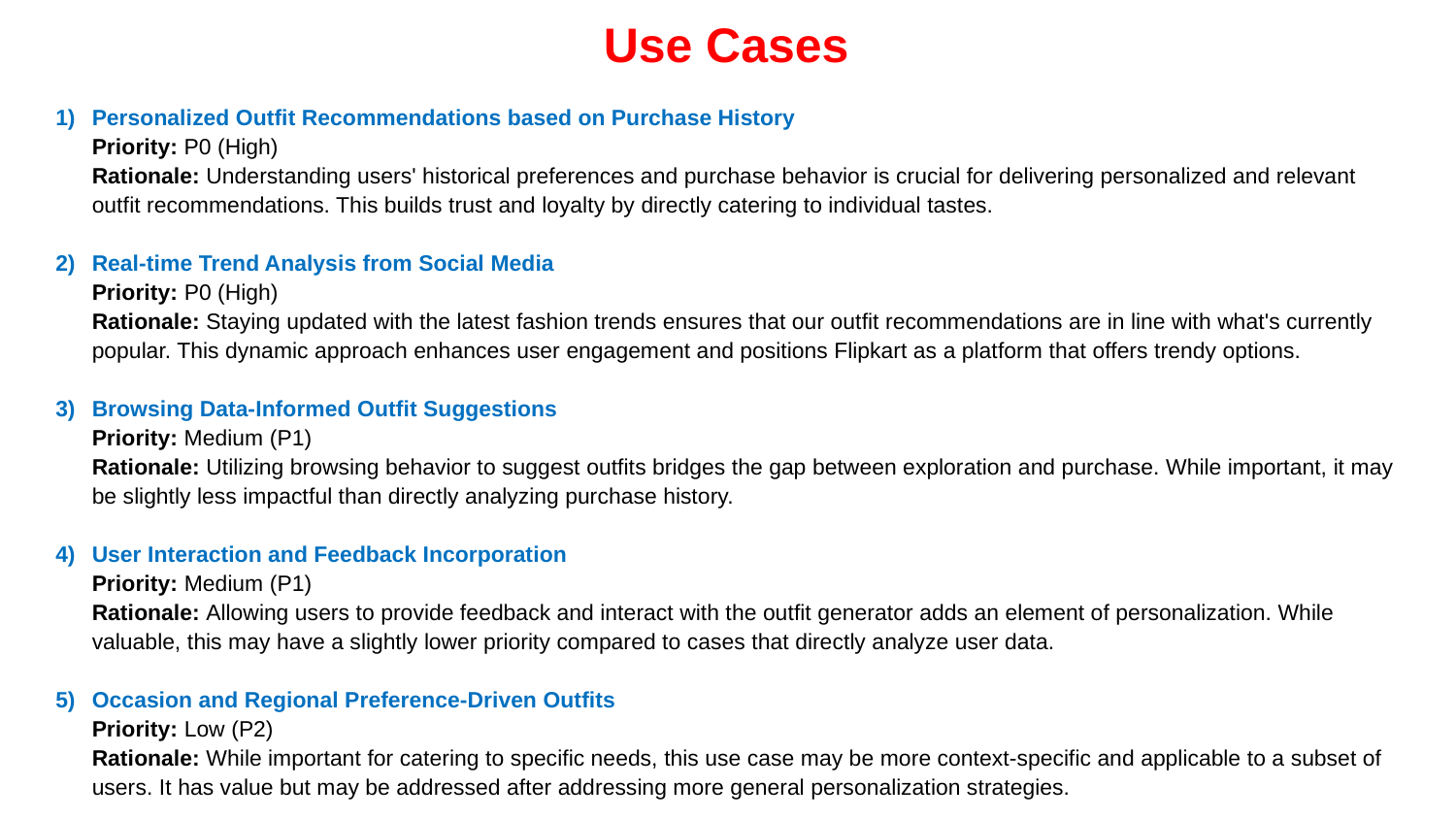

Use Cases

Personalized Outfit Recommendations based on Purchase History
Priority: P0 (High)
Rationale: Understanding users' historical preferences and purchase behavior is crucial for delivering personalized and relevant outfit recommendations. This builds trust and loyalty by directly catering to individual tastes.

Real-time Trend Analysis from Social Media
Priority: P0 (High)
Rationale: Staying updated with the latest fashion trends ensures that our outfit recommendations are in line with what's currently popular. This dynamic approach enhances user engagement and positions Flipkart as a platform that offers trendy options.

Browsing Data-Informed Outfit Suggestions
Priority: Medium (P1)
Rationale: Utilizing browsing behavior to suggest outfits bridges the gap between exploration and purchase. While important, it may be slightly less impactful than directly analyzing purchase history.

User Interaction and Feedback Incorporation
Priority: Medium (P1)
Rationale: Allowing users to provide feedback and interact with the outfit generator adds an element of personalization. While valuable, this may have a slightly lower priority compared to cases that directly analyze user data.

Occasion and Regional Preference-Driven Outfits
Priority: Low (P2)
Rationale: While important for catering to specific needs, this use case may be more context-specific and applicable to a subset of users. It has value but may be addressed after addressing more general personalization strategies.